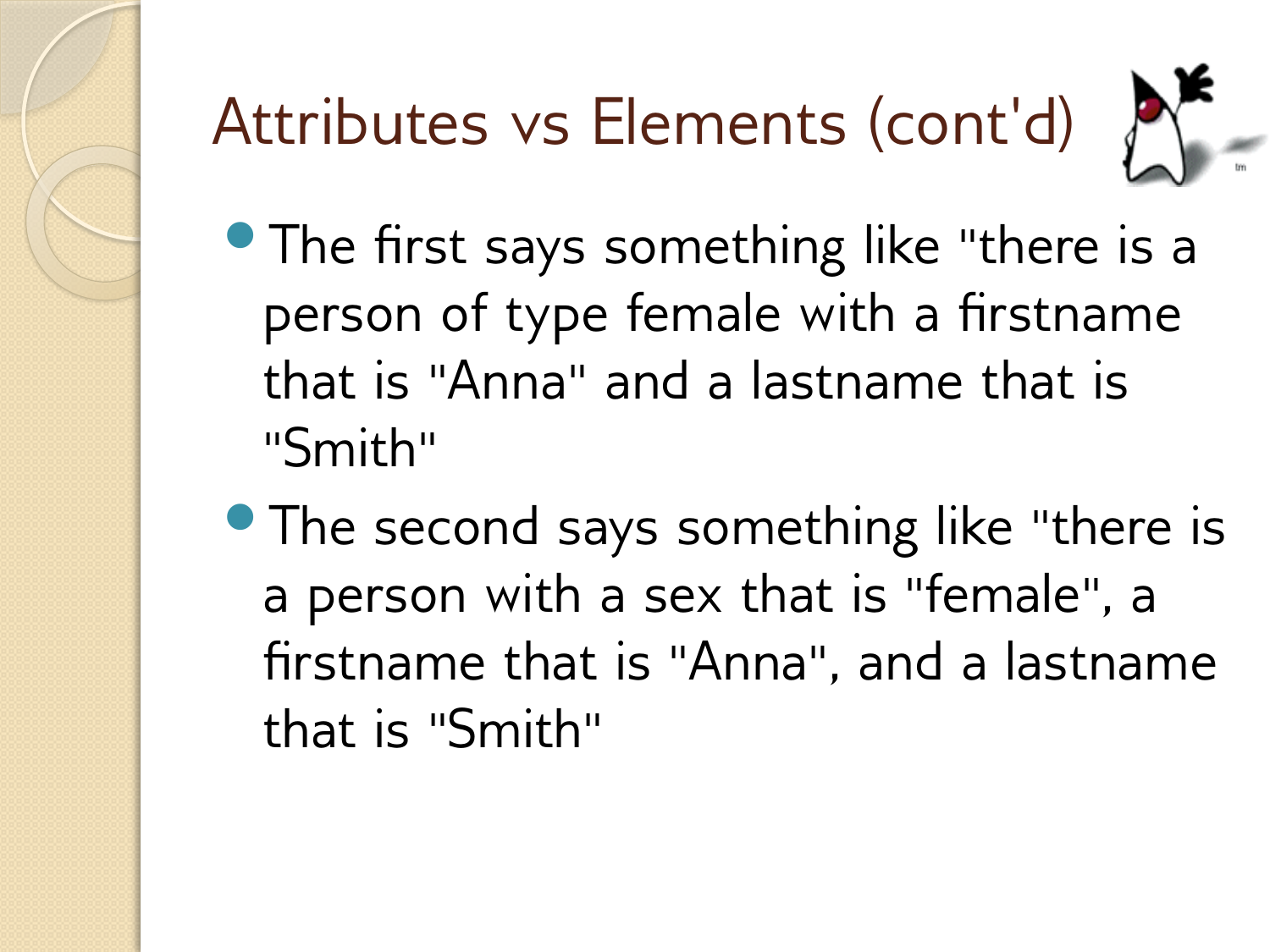

# Attributes vs Elements (cont'd)
The first says something like "there is a person of type female with a firstname that is "Anna" and a lastname that is "Smith"
The second says something like "there is a person with a sex that is "female", a firstname that is "Anna", and a lastname that is "Smith"